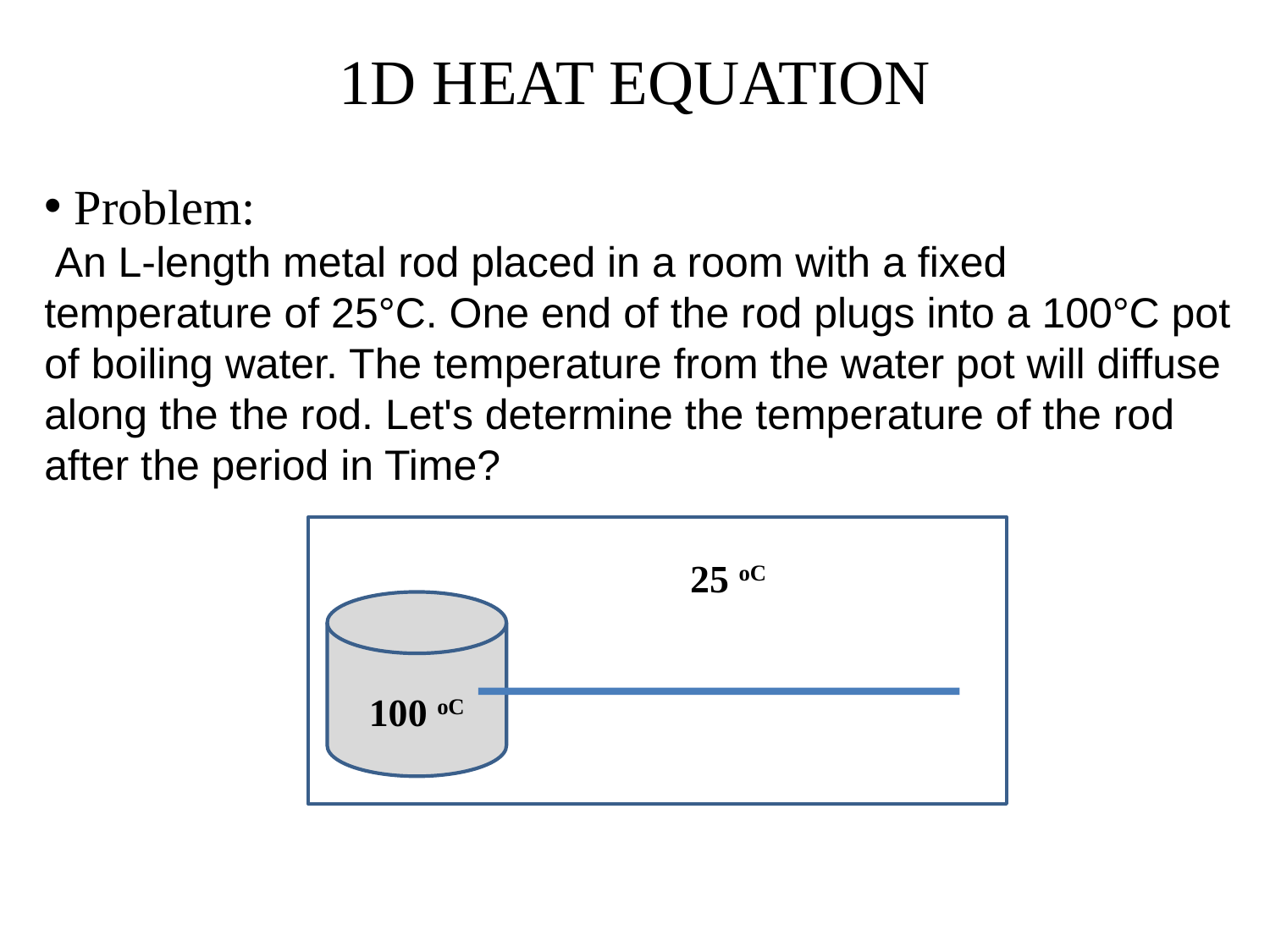

1D HEAT EQUATION
Problem:
 An L-length metal rod placed in a room with a fixed temperature of 25°C. One end of the rod plugs into a 100°C pot of boiling water. The temperature from the water pot will diffuse along the the rod. Let's determine the temperature of the rod after the period in Time?

25 oC

100 oC